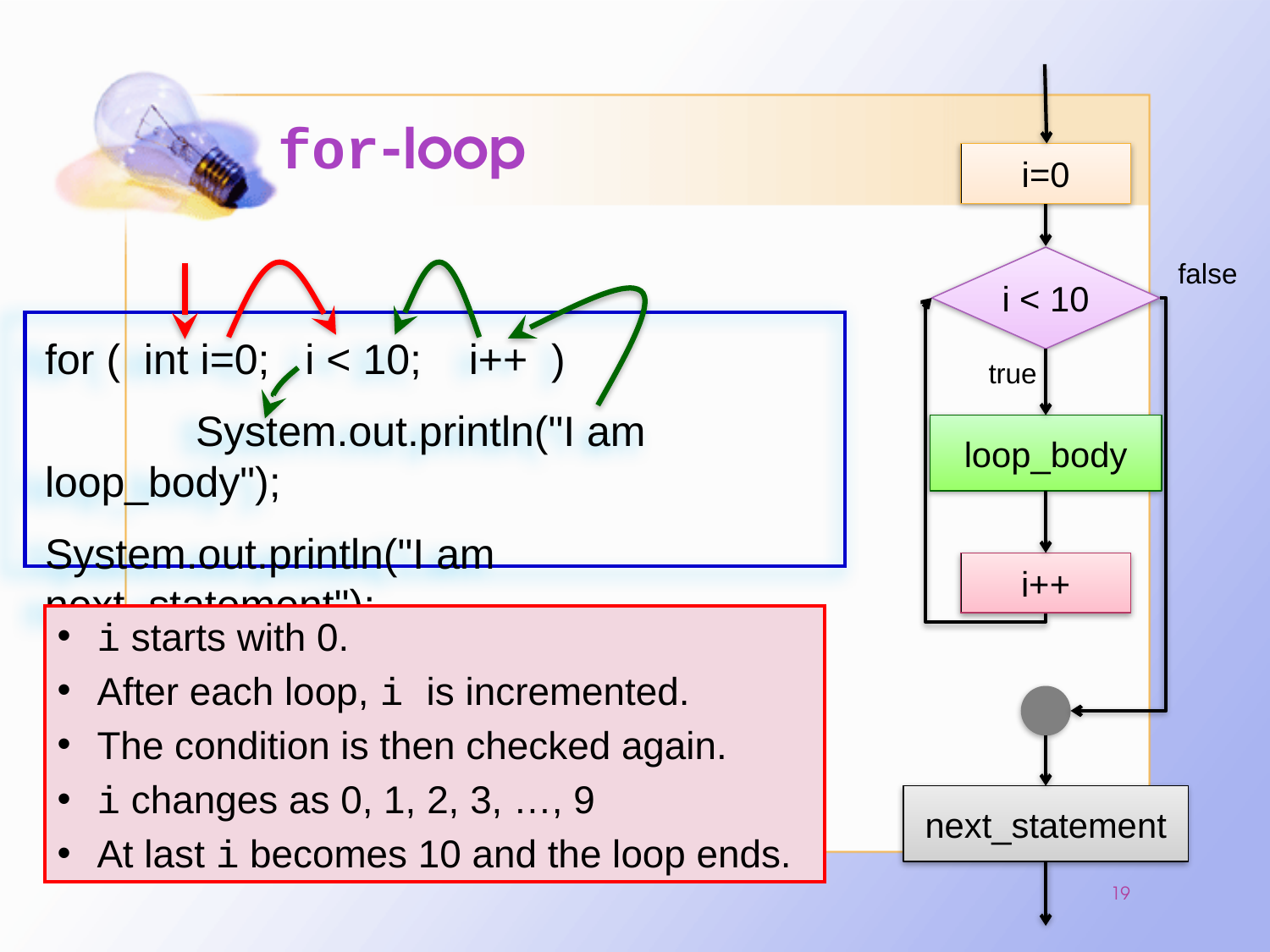

# for-loop
i=0
i < 10
false

for (  int i=0;   i < 10;    i++  )
	  System.out.println("I am loop_body");
System.out.println("I am next_statement");
true

loop_body
i++
i starts with 0.
After each loop, i is incremented.
The condition is then checked again.
i changes as 0, 1, 2, 3, …, 9
At last i becomes 10 and the loop ends.

next_statement
19